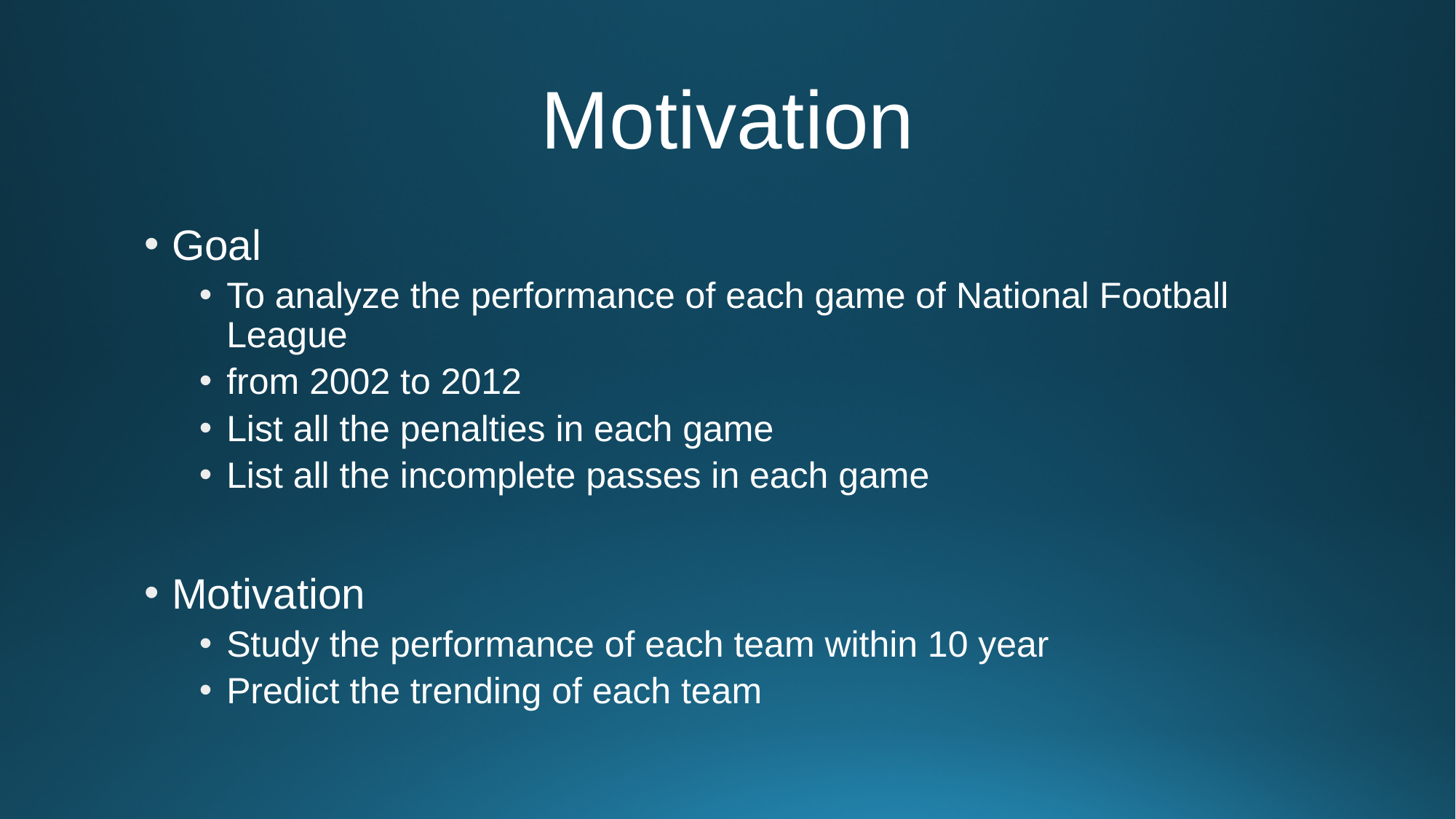

# Motivation
Goal
To analyze the performance of each game of National Football League
from 2002 to 2012
List all the penalties in each game
List all the incomplete passes in each game

Motivation
Study the performance of each team within 10 year
Predict the trending of each team